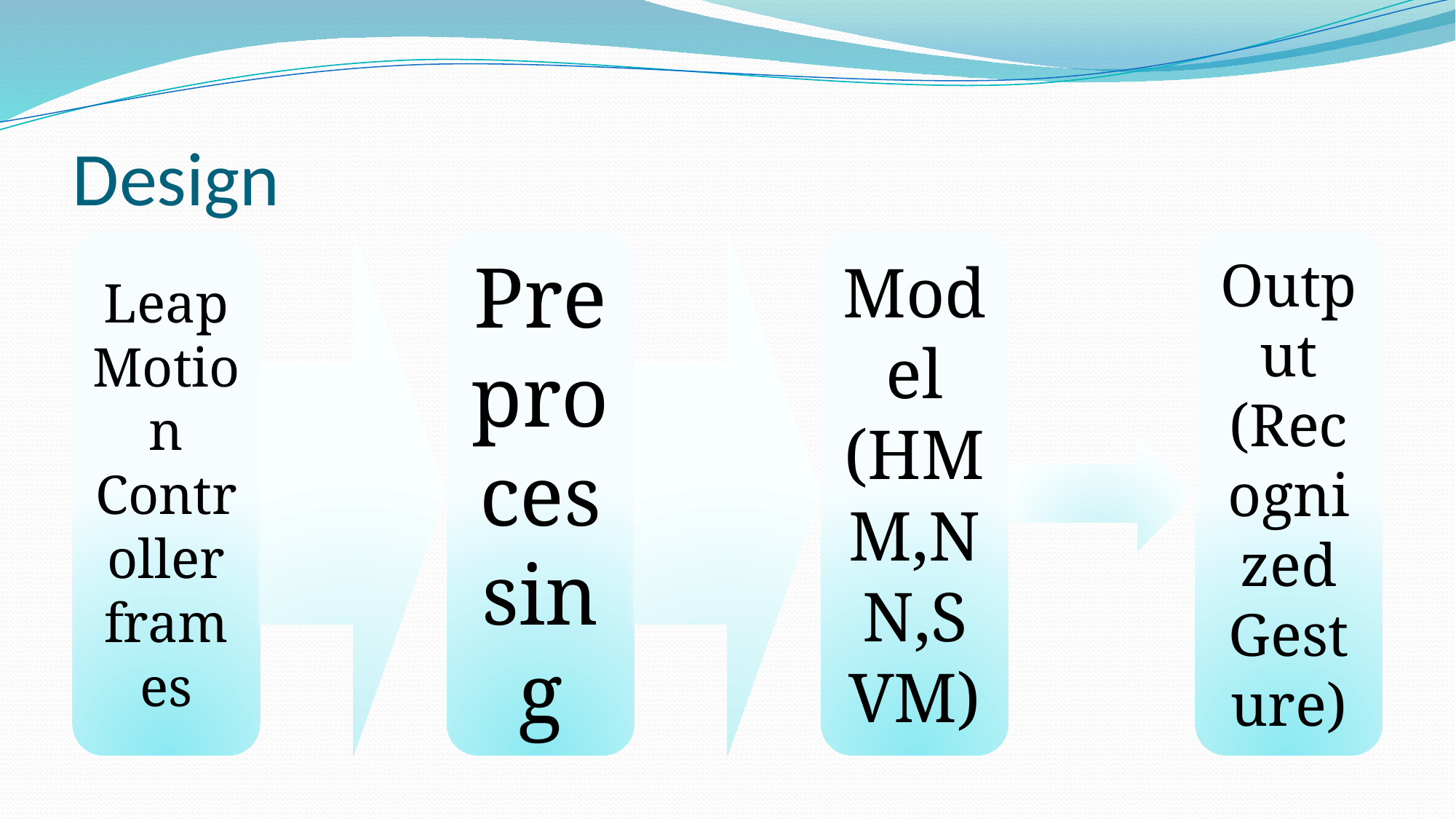

# Design
Leap Motion Controller frames
Preprocessing
Model
(HMM,NN,SVM)
Output
(Recognized Gesture)